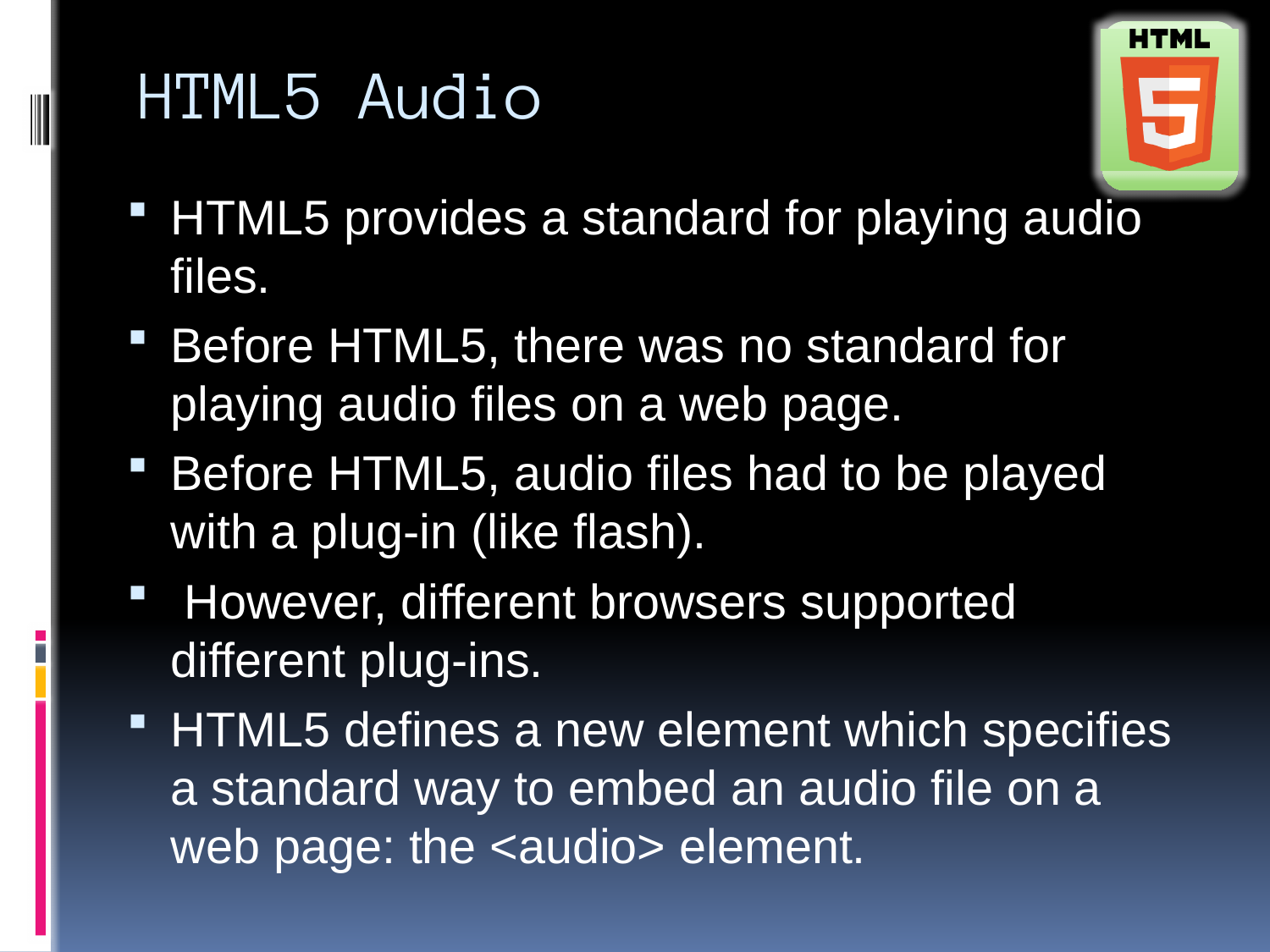

# HTML5 Audio
HTML5 provides a standard for playing audio files.
Before HTML5, there was no standard for playing audio files on a web page.
Before HTML5, audio files had to be played with a plug-in (like flash).
 However, different browsers supported different plug-ins.
HTML5 defines a new element which specifies a standard way to embed an audio file on a web page: the <audio> element.